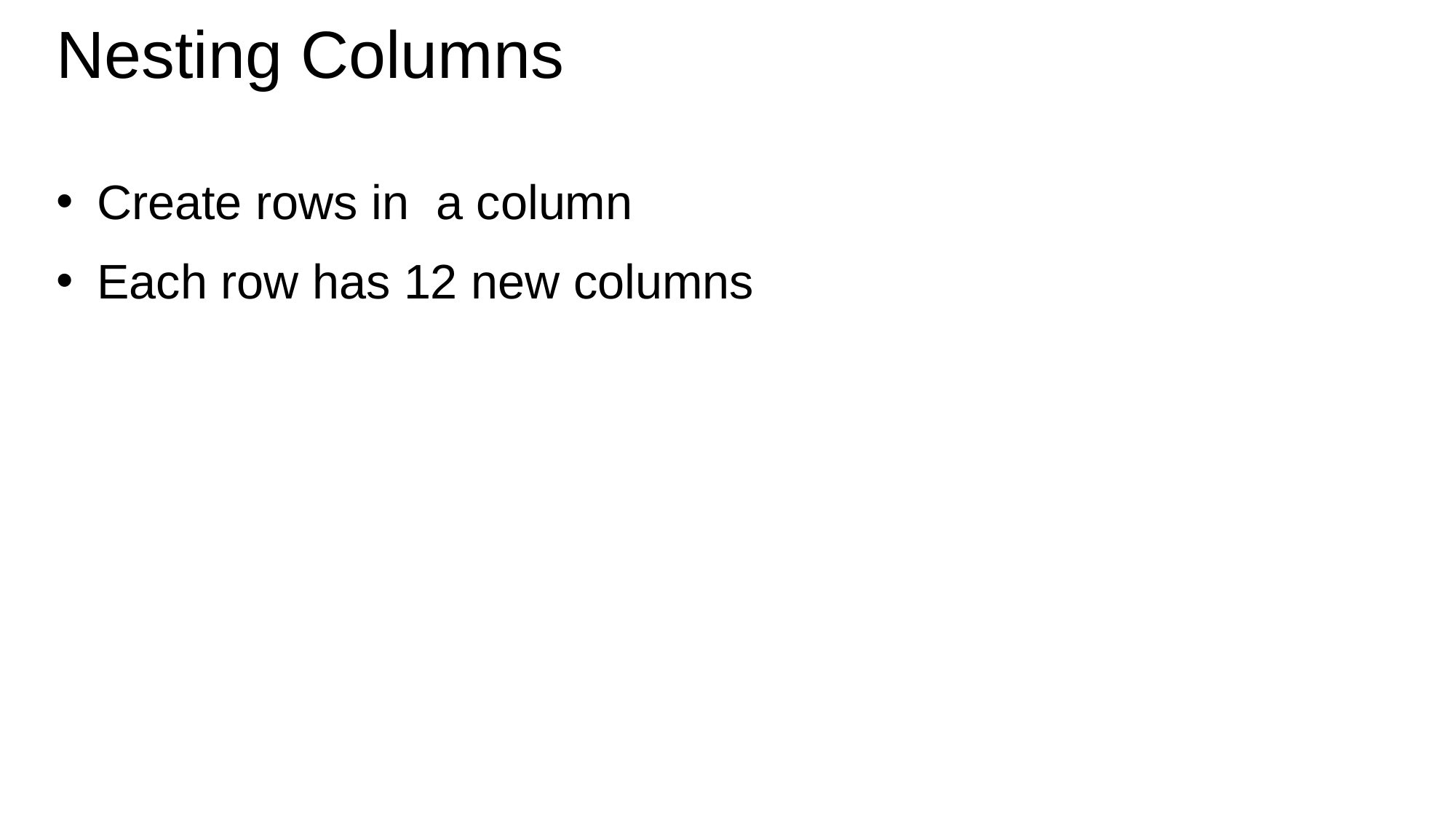

# Nesting Columns
Create rows in  a column
Each row has 12 new columns